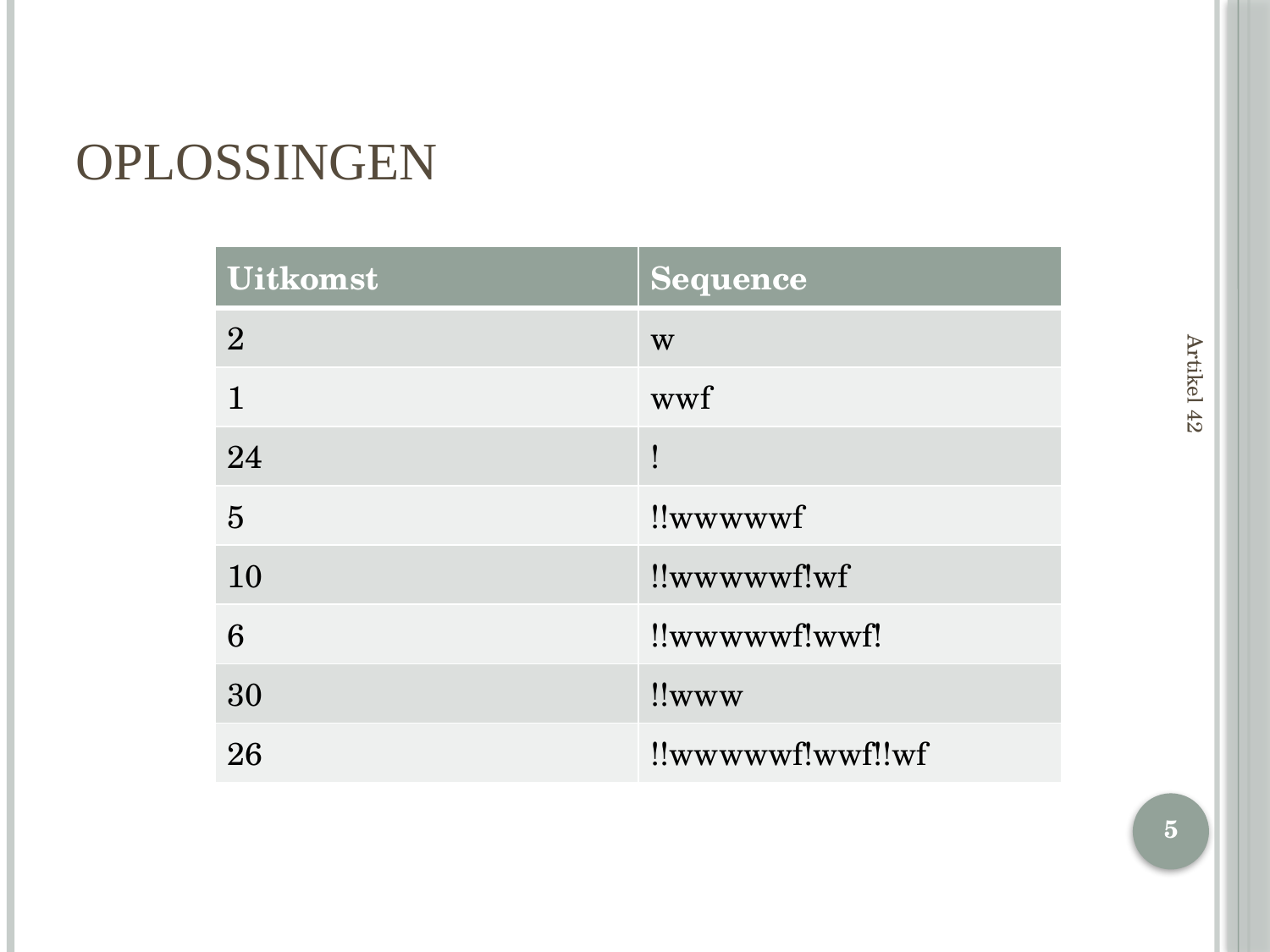

# Oplossingen

| Uitkomst | Sequence |
| --- | --- |
| 2 | w |
| 1 | wwf |
| 24 | ! |
| 5 | !!wwwwwf |
| 10 | !!wwwwwf!wf |
| 6 | !!wwwwwf!wwf |
| 30 | !!www |
| 26 | !!wwwwwf!wwf!!wf |
| Uitkomst | Sequence |
| --- | --- |
| 2 | w |
| 1 | wwf |
| 24 | ! |
| 5 | !!wwwwwf |
| 10 | !!wwwwwf!wf |
| 6 | !!wwwwwf!wwf |
| 30 | !!www |
| Uitkomst | Sequence |
| --- | --- |
| 2 | w |
| 1 | wwf |
| 24 | ! |
| 5 | !!wwwwwf |
| 10 | !!wwwwwf!wf |
| 6 | !!wwwwwf!wwf! |
| Uitkomst | Sequence |
| --- | --- |
| 2 | w |
| 1 | wwf |
| 24 | ! |
| 5 | !!wwwwwf |
| 10 | !!wwwwwf!wf |
| Uitkomst | Sequence |
| --- | --- |
| 2 | w |
| 1 | wwf |
| 24 | ! |
| Uitkomst | Sequence |
| --- | --- |
Artikel 42
5